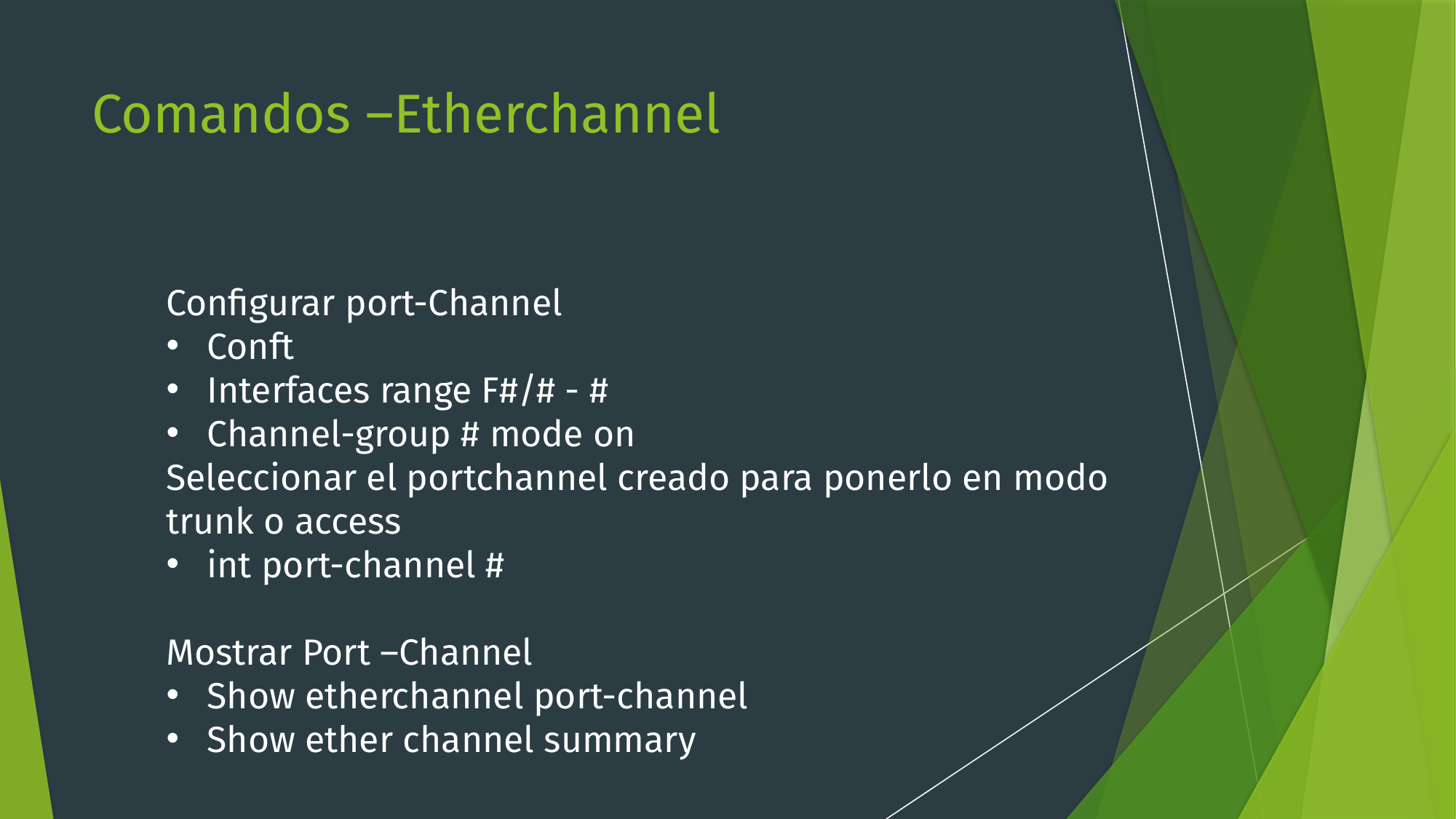

# Comandos –Etherchannel
Configurar port-Channel
Conft
Interfaces range F#/# - #
Channel-group # mode on
Seleccionar el portchannel creado para ponerlo en modo trunk o access
int port-channel #

Mostrar Port –Channel
Show etherchannel port-channel
Show ether channel summary